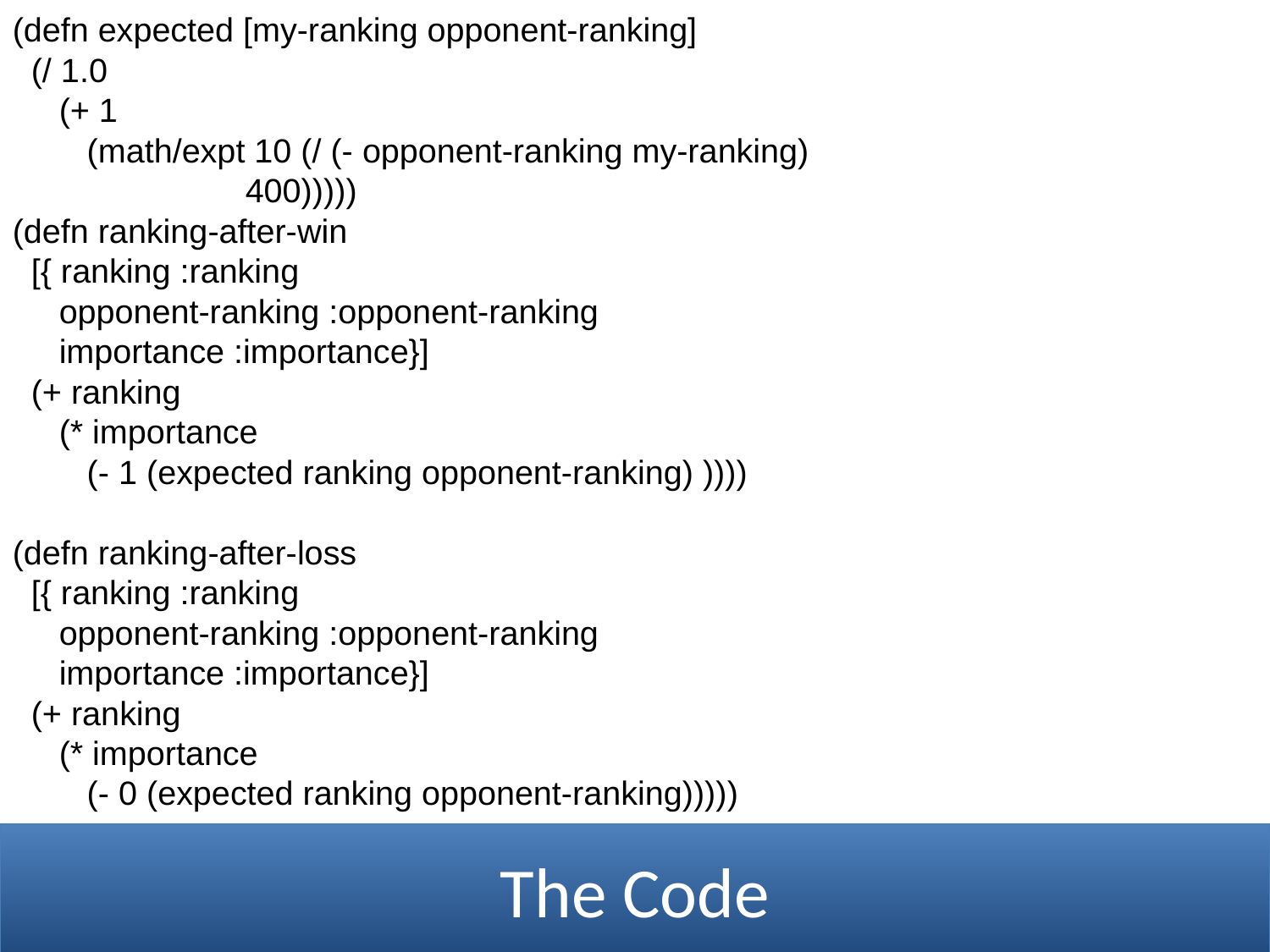

(defn expected [my-ranking opponent-ranking]
  (/ 1.0
     (+ 1
        (math/expt 10 (/ (- opponent-ranking my-ranking)
                         400)))))
(defn ranking-after-win
  [{ ranking :ranking
     opponent-ranking :opponent-ranking
     importance :importance}]
  (+ ranking
     (* importance
        (- 1 (expected ranking opponent-ranking) ))))

(defn ranking-after-loss
  [{ ranking :ranking
     opponent-ranking :opponent-ranking
     importance :importance}]
  (+ ranking
     (* importance
        (- 0 (expected ranking opponent-ranking)))))

The Code